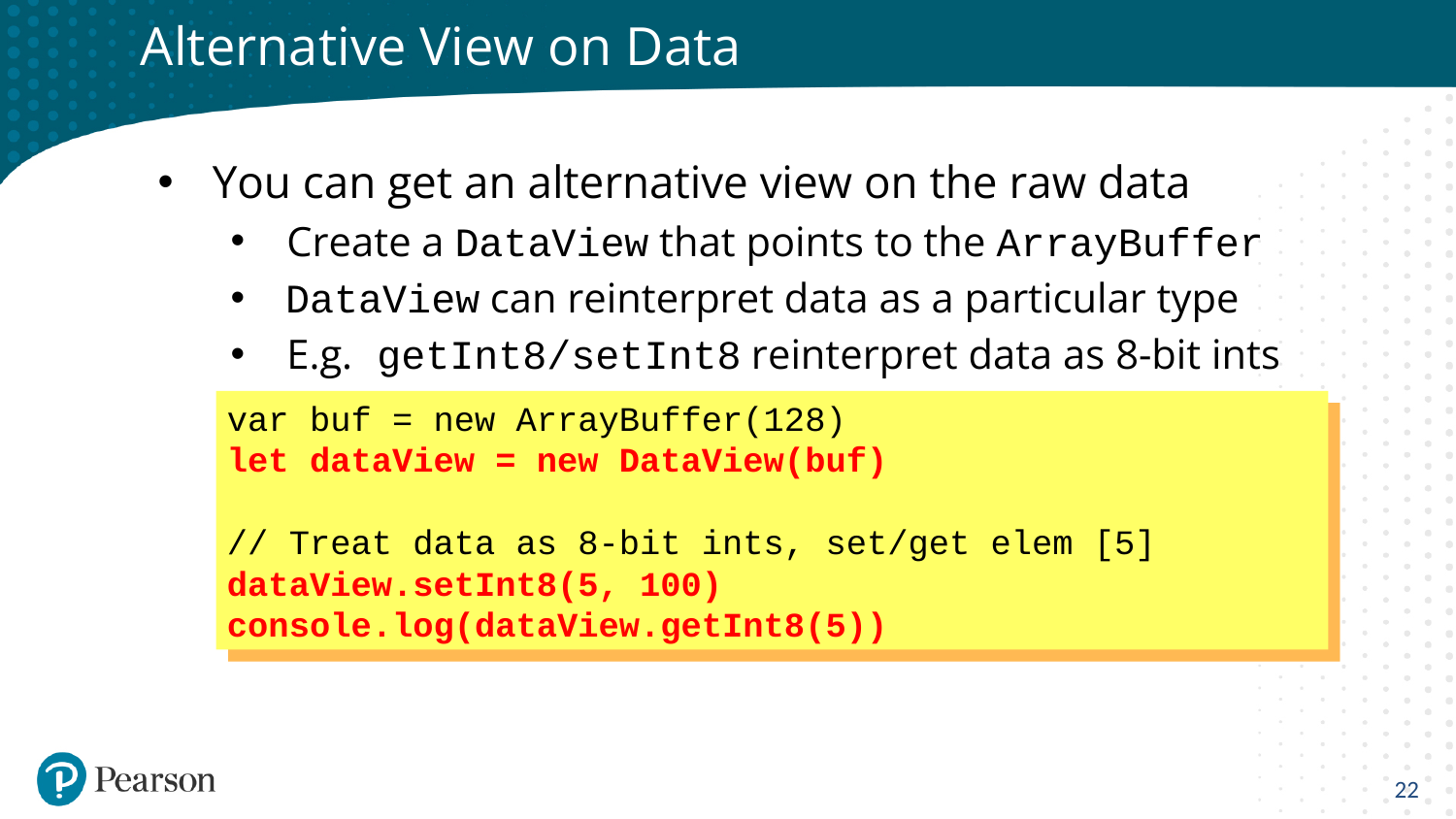

# Alternative View on Data
You can get an alternative view on the raw data
 Create a DataView that points to the ArrayBuffer
 DataView can reinterpret data as a particular type
 E.g. getInt8/setInt8 reinterpret data as 8-bit ints
var buf = new ArrayBuffer(128)
let dataView = new DataView(buf)

// Treat data as 8-bit ints, set/get elem [5]
dataView.setInt8(5, 100)
console.log(dataView.getInt8(5))
22